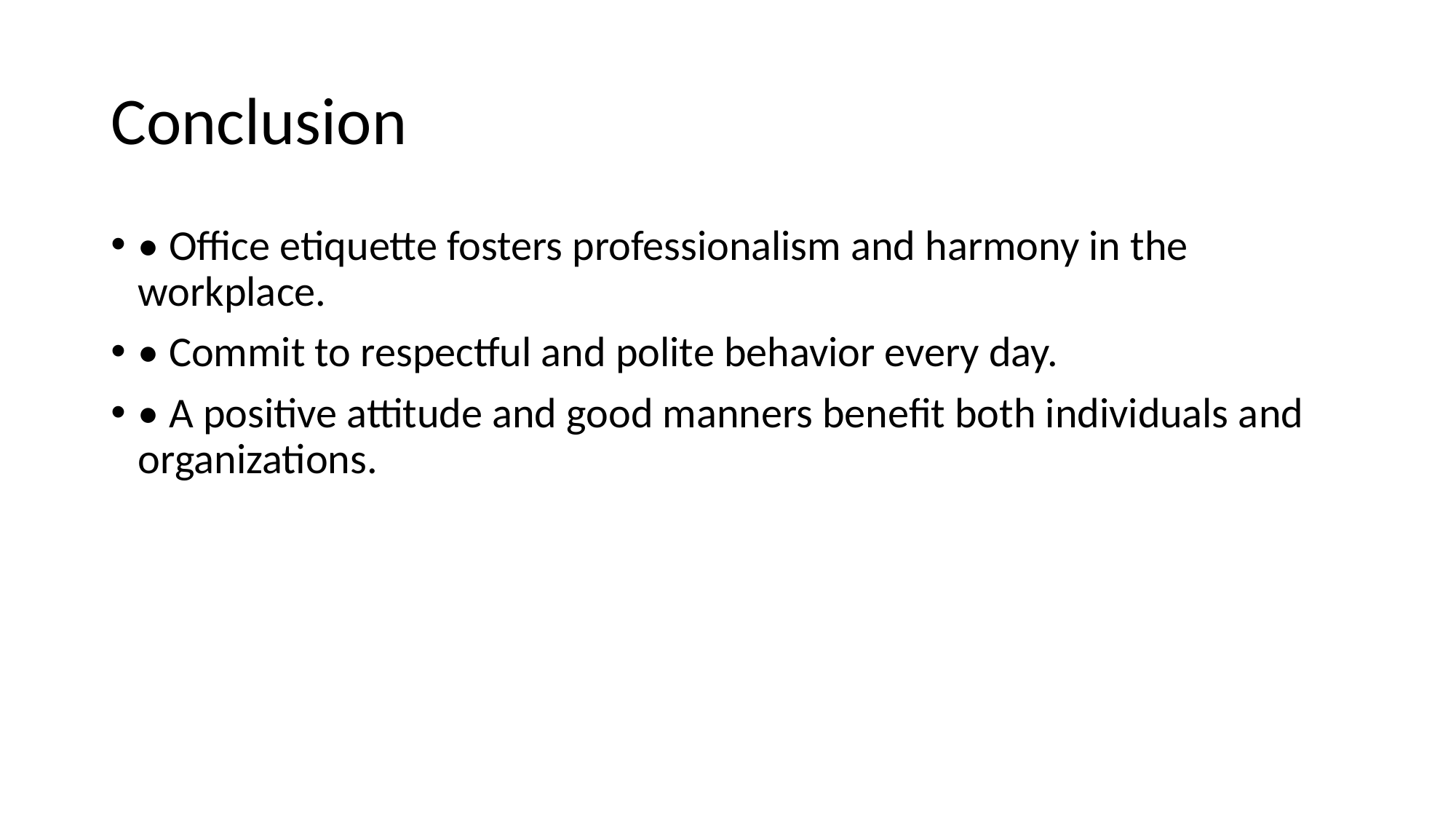

# Conclusion
• Office etiquette fosters professionalism and harmony in the workplace.
• Commit to respectful and polite behavior every day.
• A positive attitude and good manners benefit both individuals and organizations.